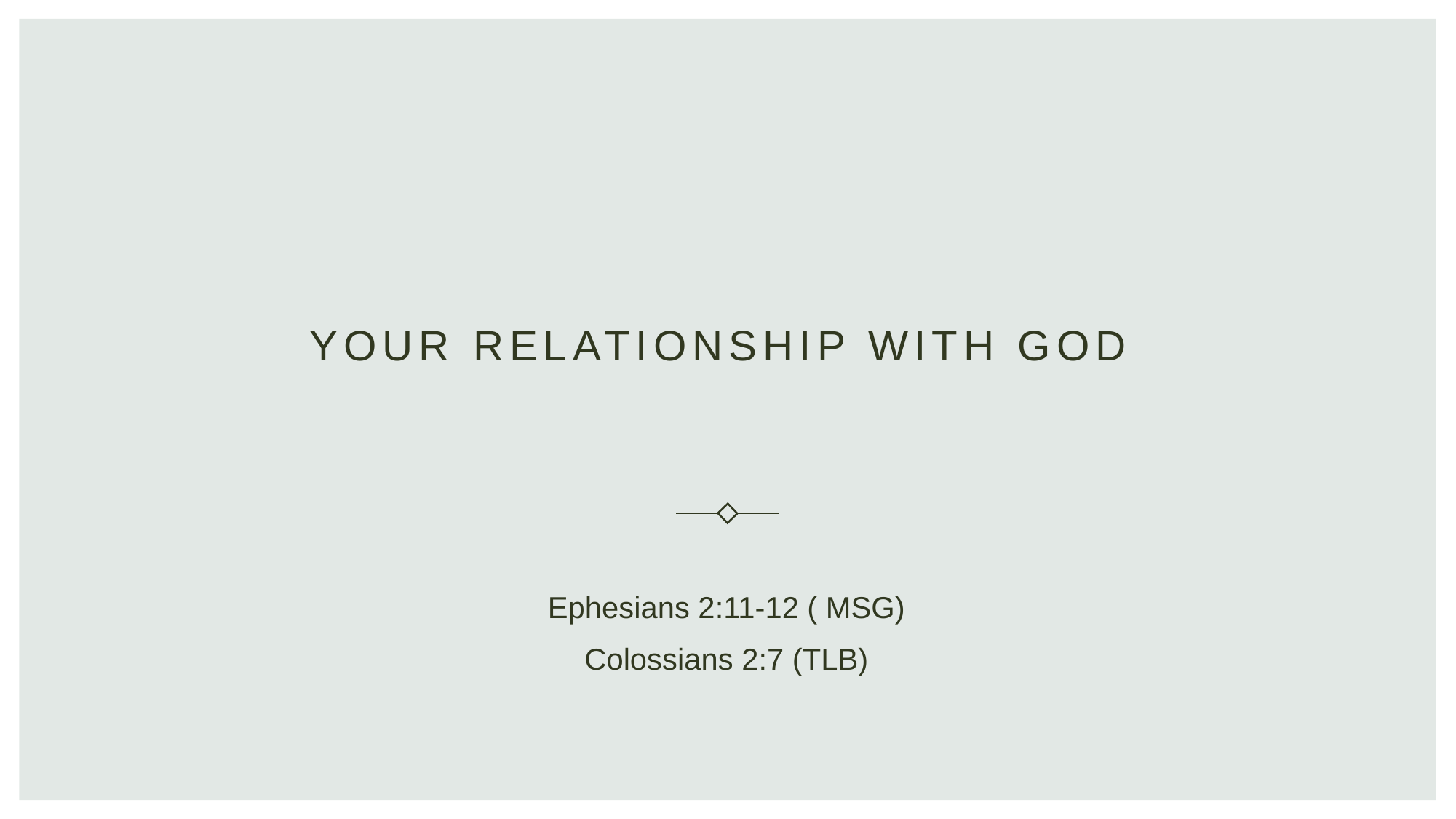

# YOUR RELATIONSHIP WITH gOD
Ephesians 2:11-12 ( MSG)
Colossians 2:7 (TLB)